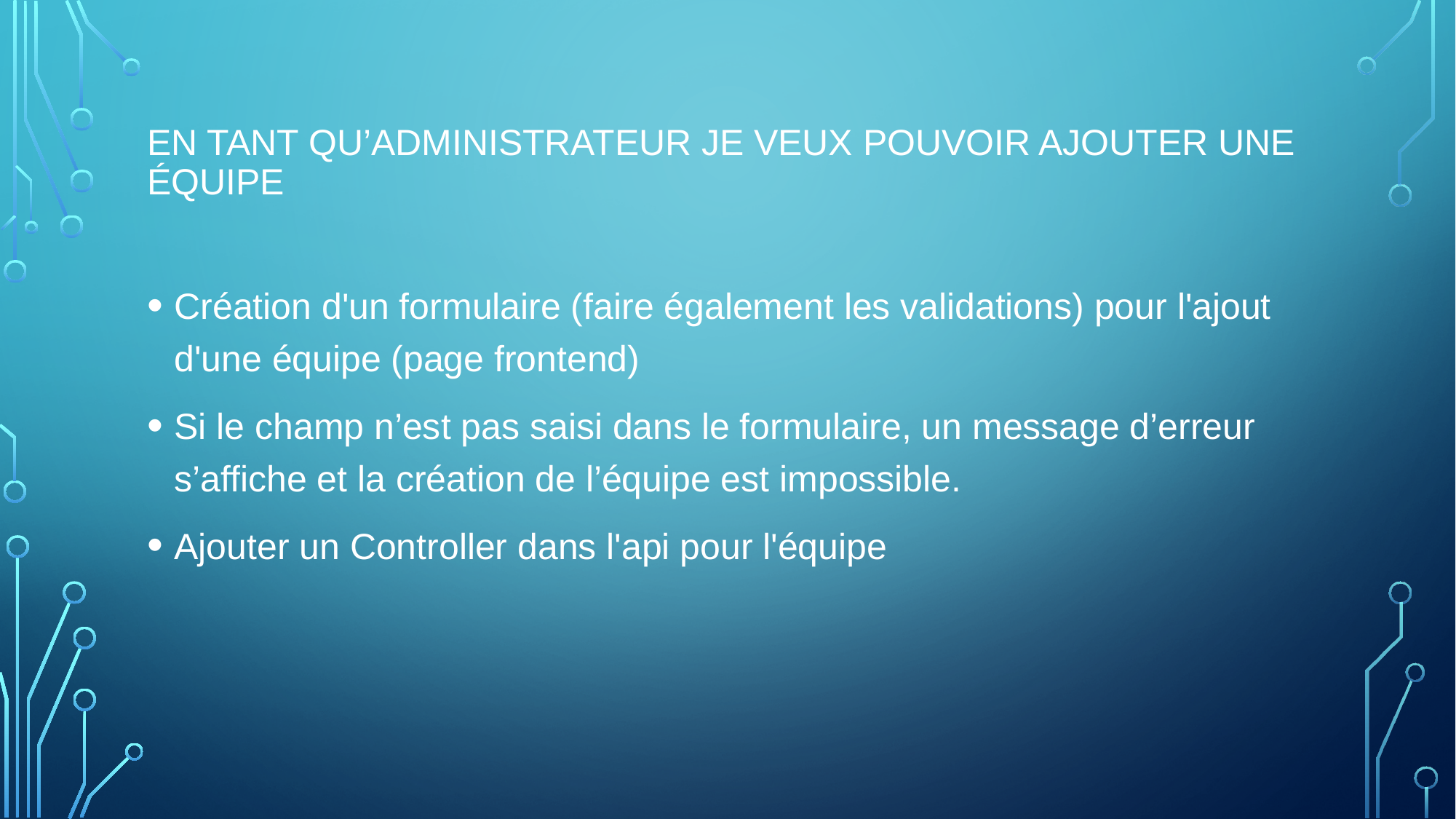

# En tant qu’administrateur je veux pouvoir ajouter une équipe
Création d'un formulaire (faire également les validations) pour l'ajout d'une équipe (page frontend)
Si le champ n’est pas saisi dans le formulaire, un message d’erreur s’affiche et la création de l’équipe est impossible.
Ajouter un Controller dans l'api pour l'équipe